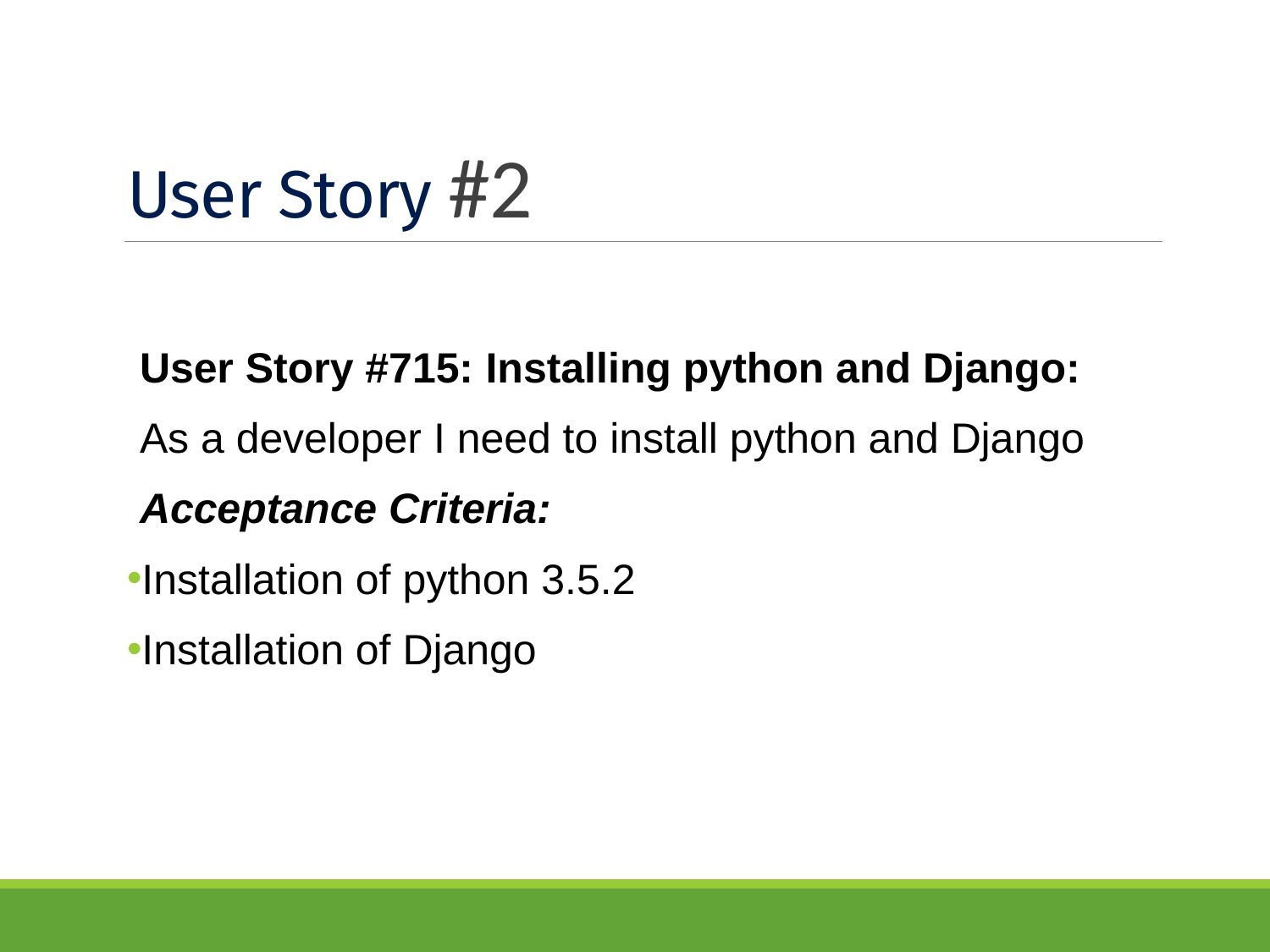

# User Story #2

User Story #715: Installing python and Django:
As a developer I need to install python and Django
Acceptance Criteria:
Installation of python 3.5.2
Installation of Django